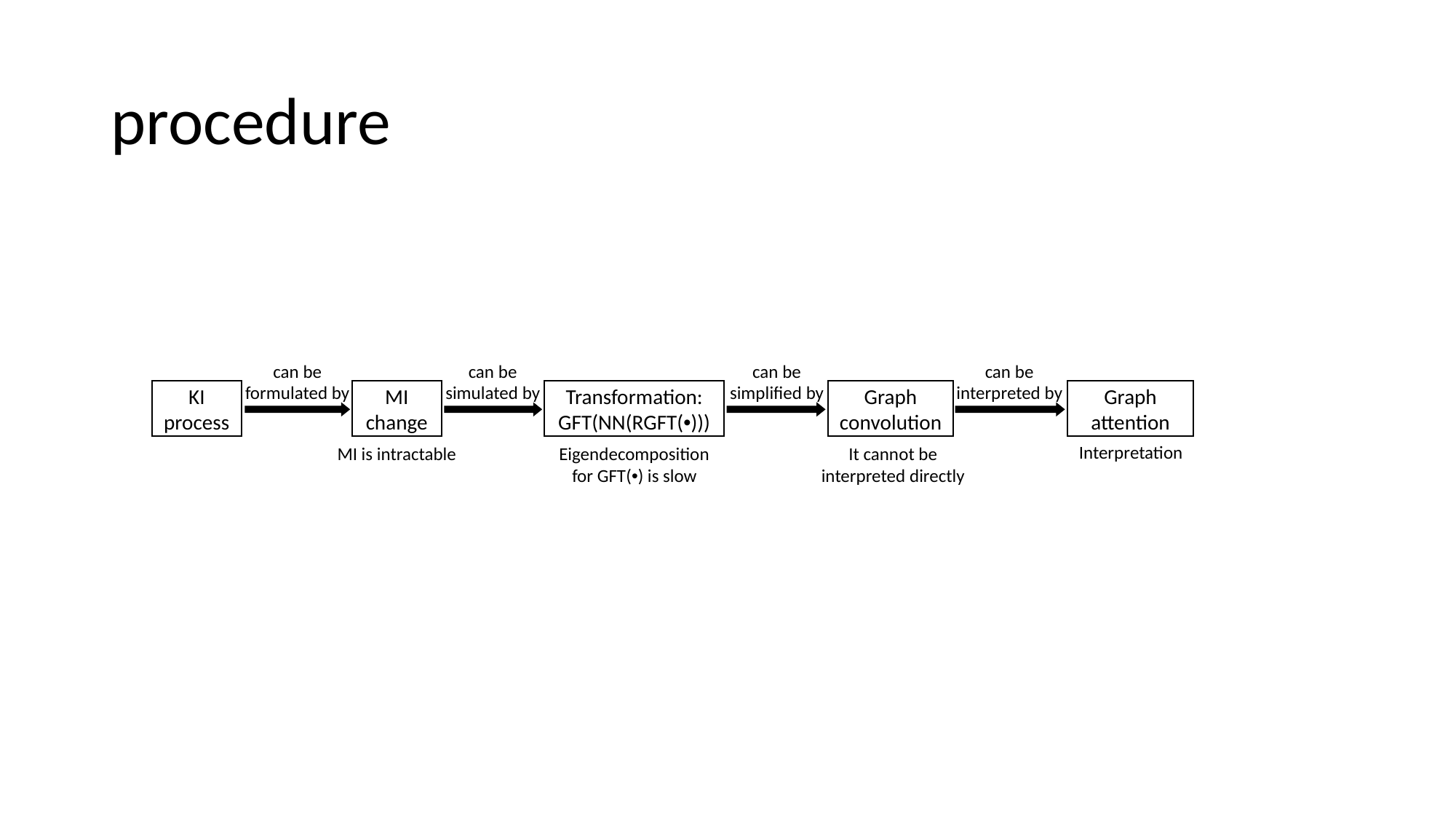

# procedure
can be formulated by
can be simulated by
can be simplified by
can be interpreted by
Graph attention
KI process
MI change
Transformation: GFT(NN(RGFT(•)))
Graph convolution

Interpretation
MI is intractable
Eigendecomposition for GFT(•) is slow
It cannot be interpreted directly